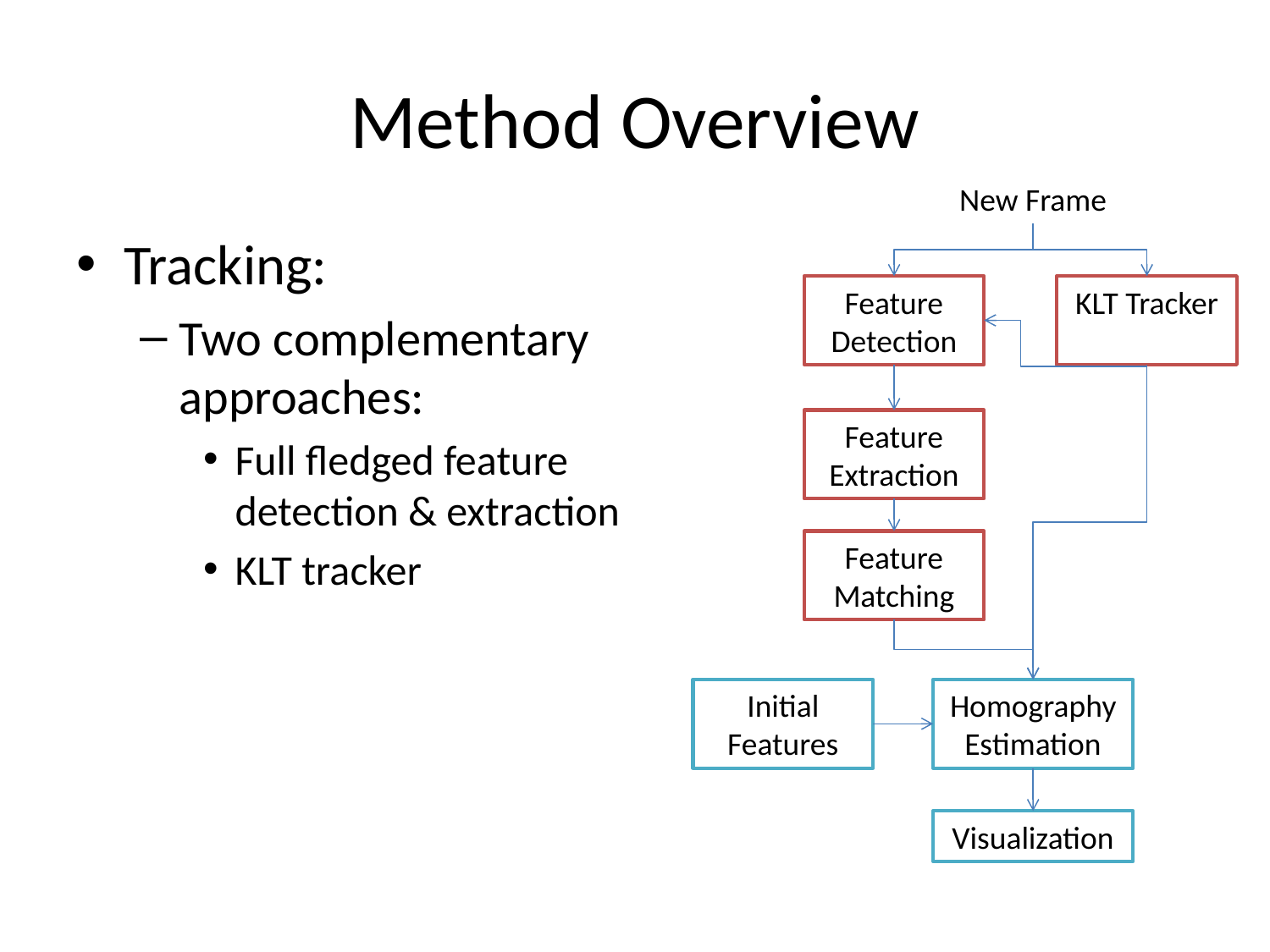

# Method Overview
New Frame
Feature Detection
KLT Tracker

Feature Extraction
Feature Matching
Initial Features
Homography Estimation
Visualization
Tracking:
Two complementary approaches:
Full fledged feature detection & extraction
KLT tracker